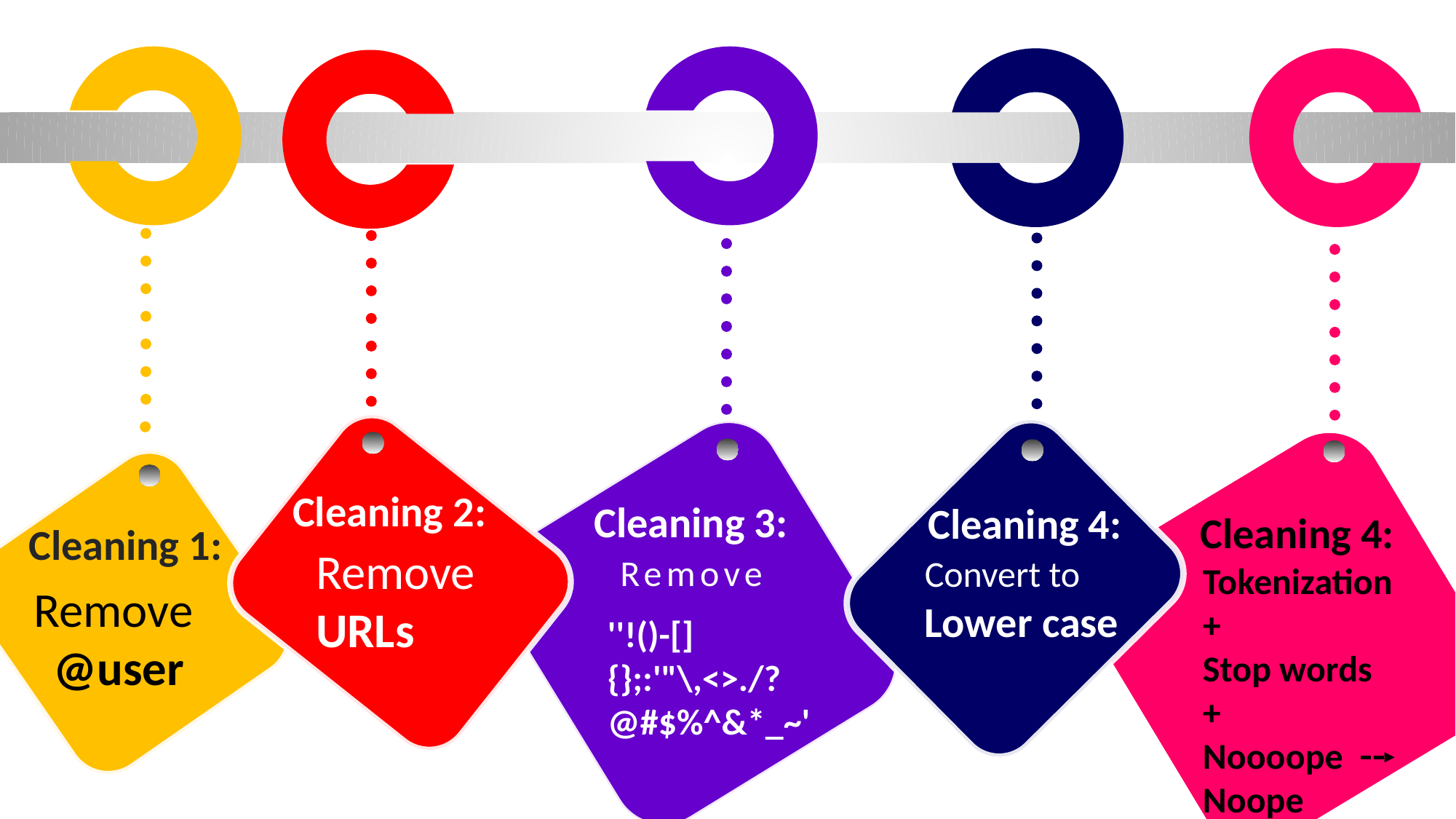

Cleaning 2:

Cleaning 3:

Cleaning 4:

Cleaning 4:

Cleaning 1:
Remove
URLs
Remove
Convert to
Lower case
Tokenization
+
Stop words
+
Noooope  Noope
Remove
@user
''!()-[]{};:'"\,<>./?@#$%^&*_~'